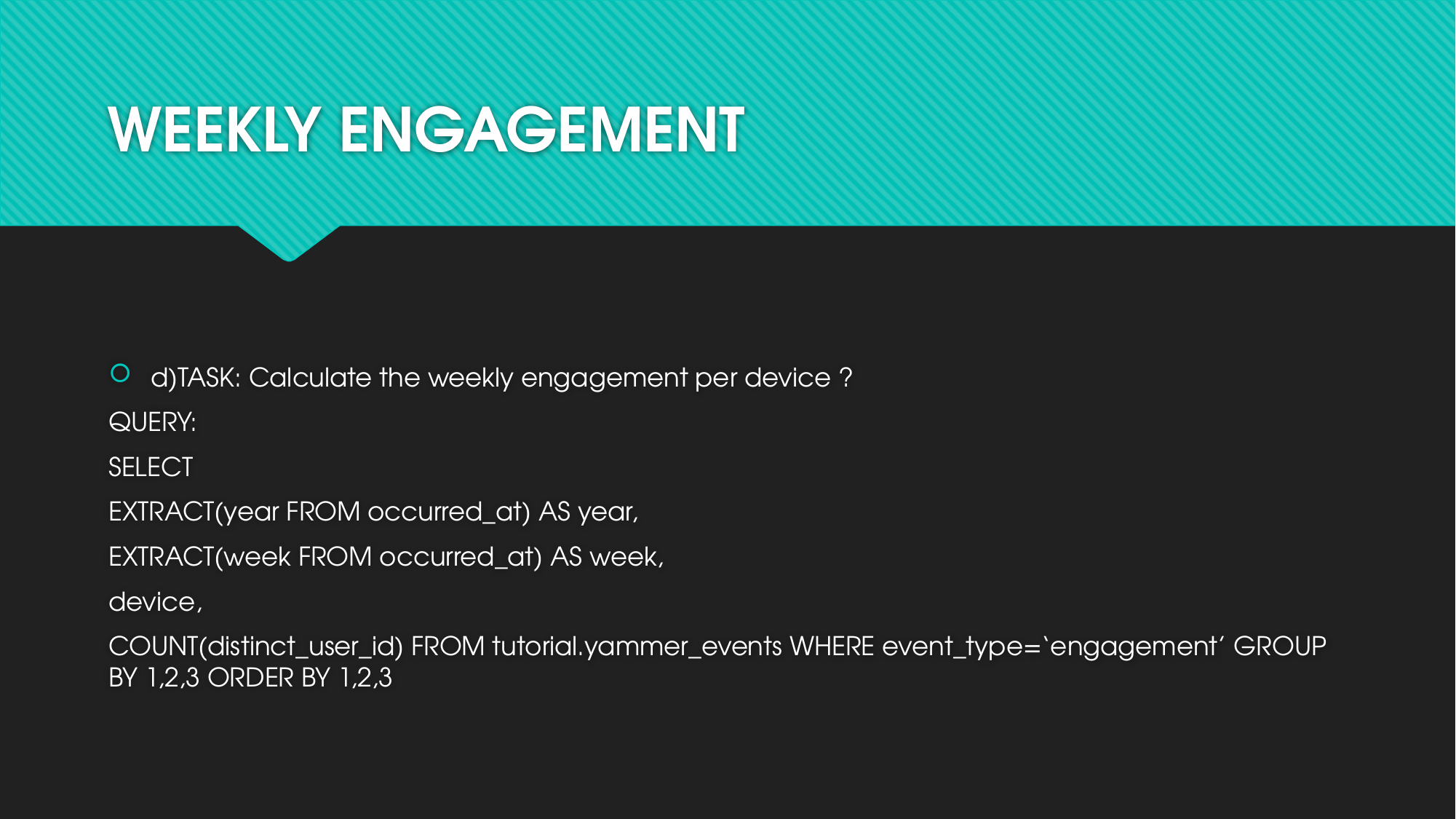

# WEEKLY ENGAGEMENT

d)TASK: Calculate the weekly engagement per device ?
QUERY:
SELECT
EXTRACT(year FROM occurred_at) AS year,
EXTRACT(week FROM occurred_at) AS week,
device,
COUNT(distinct_user_id) FROM tutorial.yammer_events WHERE event_type=‘engagement’ GROUP BY 1,2,3 ORDER BY 1,2,3